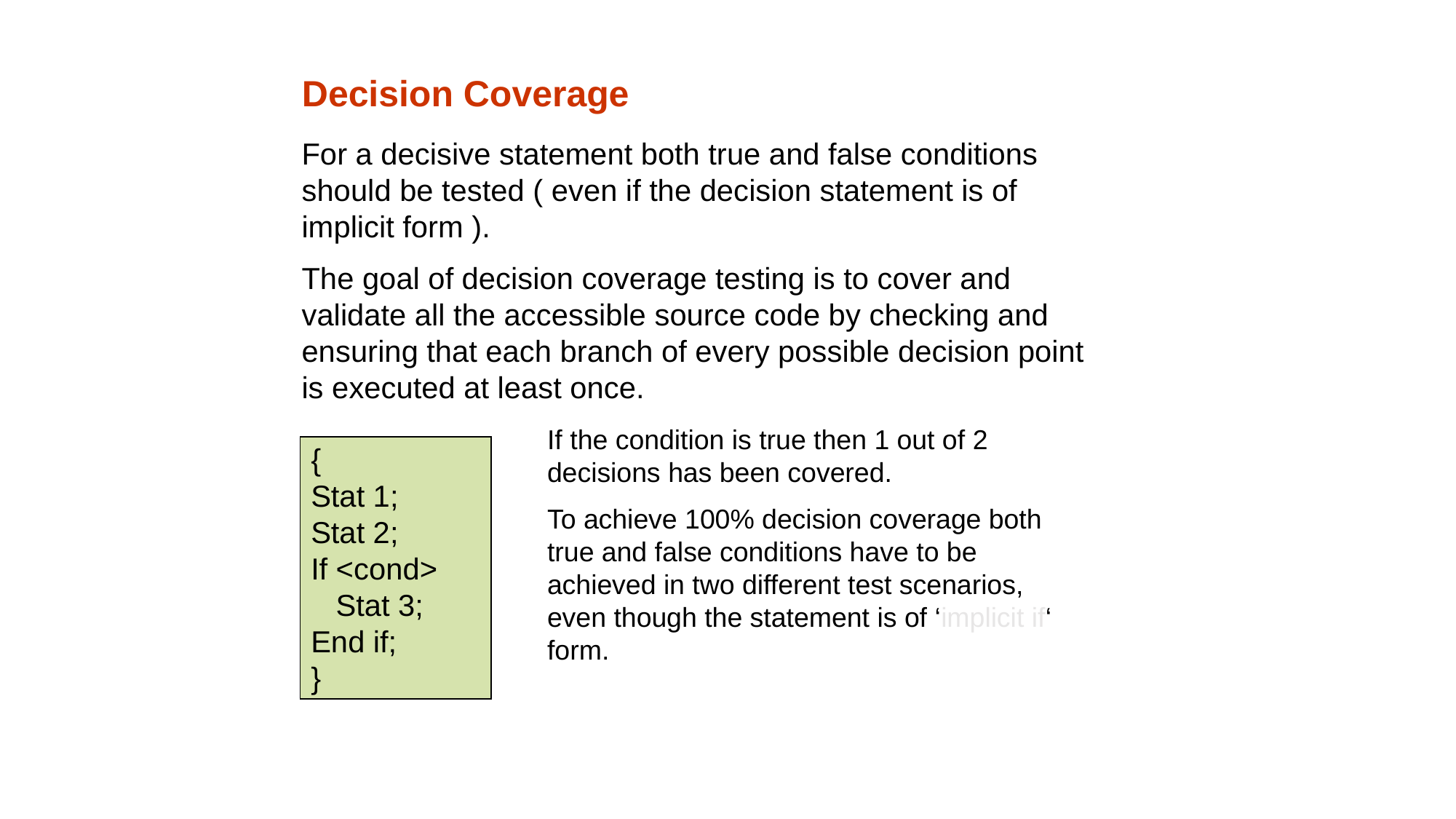

# Decision Coverage
For a decisive statement both true and false conditions should be tested ( even if the decision statement is of implicit form ).
The goal of decision coverage testing is to cover and validate all the accessible source code by checking and ensuring that each branch of every possible decision point is executed at least once.

If the condition is true then 1 out of 2 decisions has been covered.
To achieve 100% decision coverage both true and false conditions have to be achieved in two different test scenarios, even though the statement is of ‘implicit if‘ form.
{
Stat 1;
Stat 2;
If <cond>
   Stat 3;
End if;
}
31